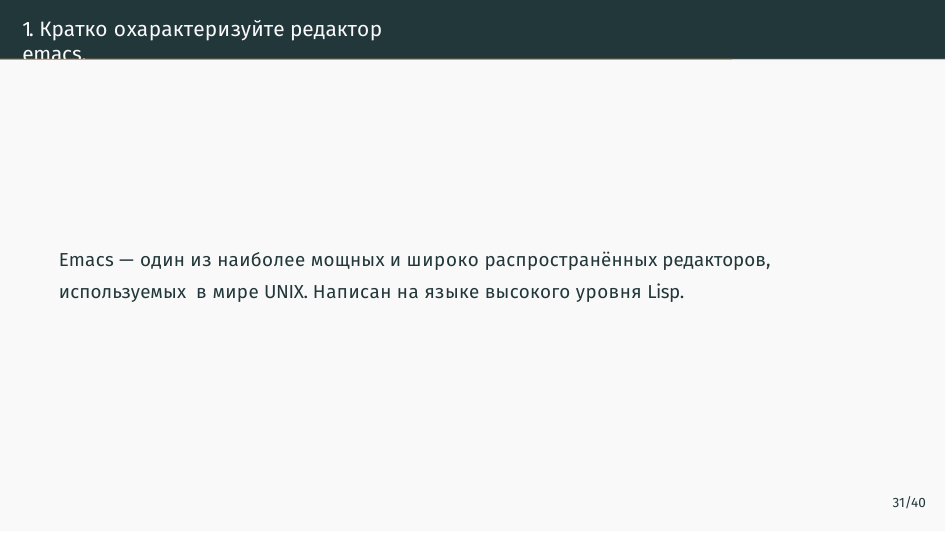

# 1. Кратко охарактеризуйте редактор emacs.

Emacs — один из наиболее мощных и широко распространённых редакторов, используемых  в мире UNIX. Написан на языке высокого уровня Lisp.
31/40